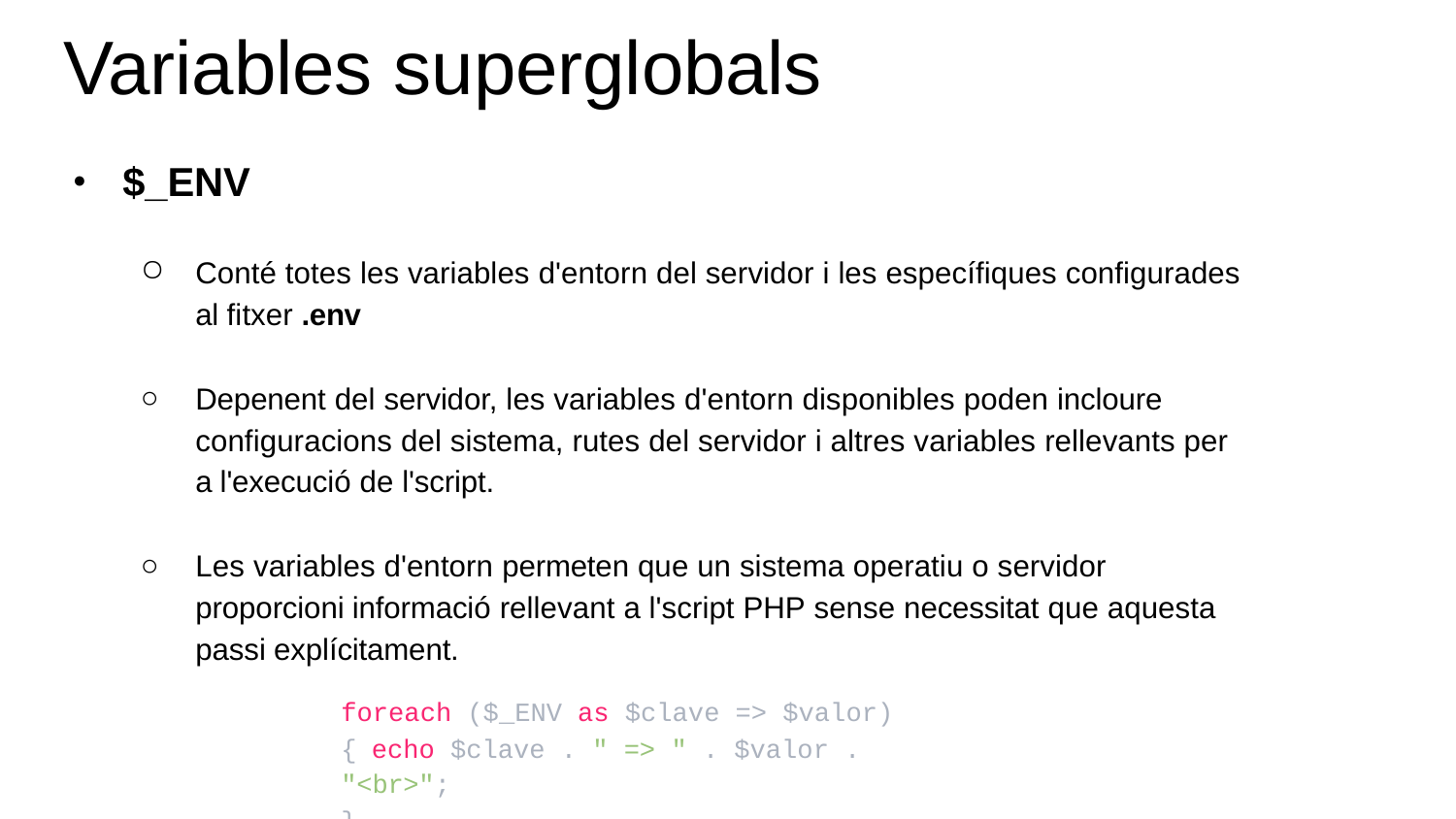

# Variables superglobals
$_ENV
Conté totes les variables d'entorn del servidor i les específiques configurades al fitxer .env

Depenent del servidor, les variables d'entorn disponibles poden incloure configuracions del sistema, rutes del servidor i altres variables rellevants per a l'execució de l'script.

Les variables d'entorn permeten que un sistema operatiu o servidor proporcioni informació rellevant a l'script PHP sense necessitat que aquesta passi explícitament.
foreach ($_ENV as $clave => $valor) { echo $clave . " => " . $valor . "<br>";
}